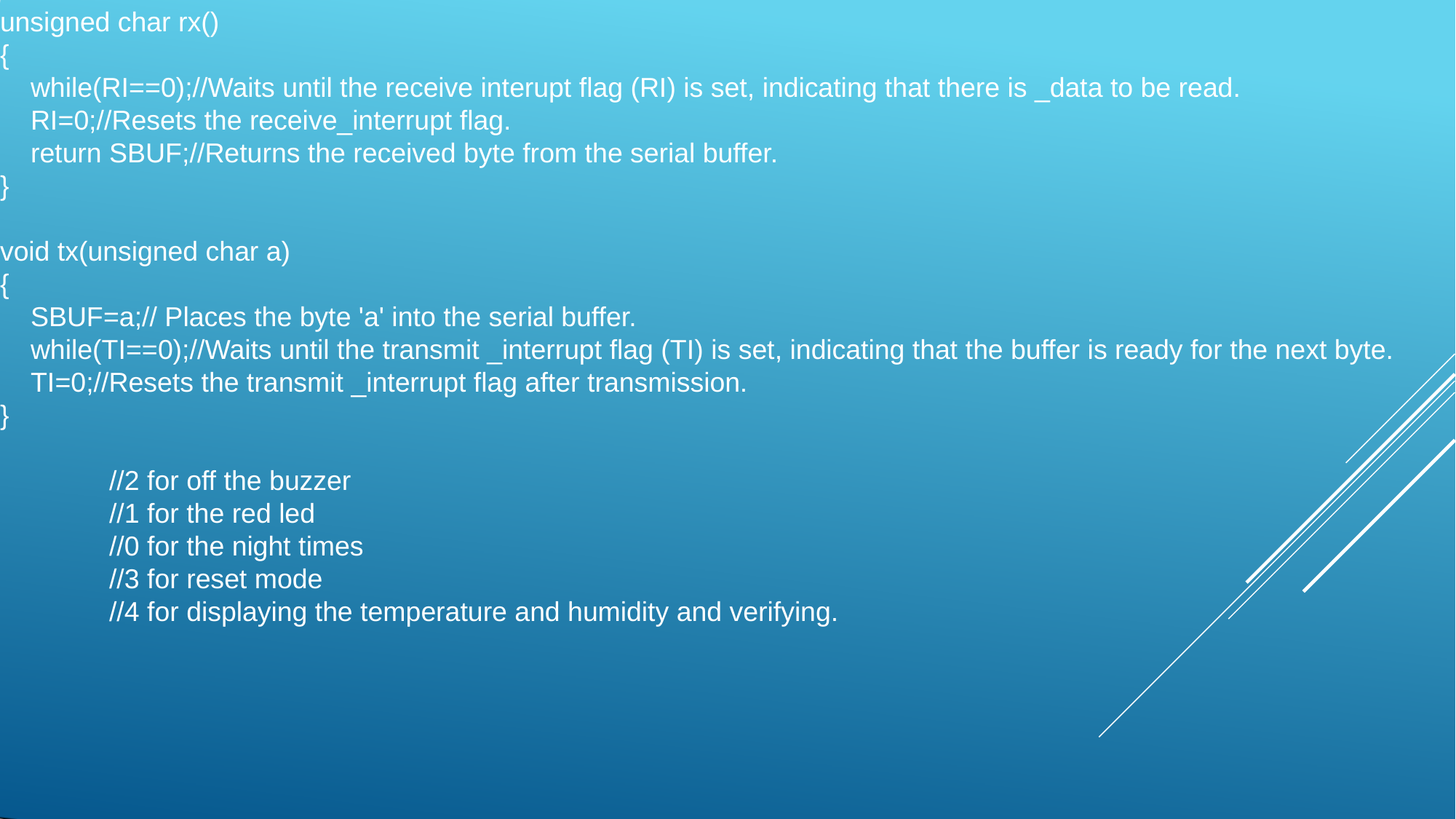

#
unsigned char rx()
{
    while(RI==0);//Waits until the receive interupt flag (RI) is set, indicating that there is _data to be read.
    RI=0;//Resets the receive_interrupt flag.
    return SBUF;//Returns the received byte from the serial buffer.
}

void tx(unsigned char a)
{
    SBUF=a;// Places the byte 'a' into the serial buffer.
    while(TI==0);//Waits until the transmit _interrupt flag (TI) is set, indicating that the buffer is ready for the next byte.
    TI=0;//Resets the transmit _interrupt flag after transmission.
}

	//2 for off the buzzer
	//1 for the red led
	//0 for the night times
	//3 for reset mode
	//4 for displaying the temperature and humidity and verifying.